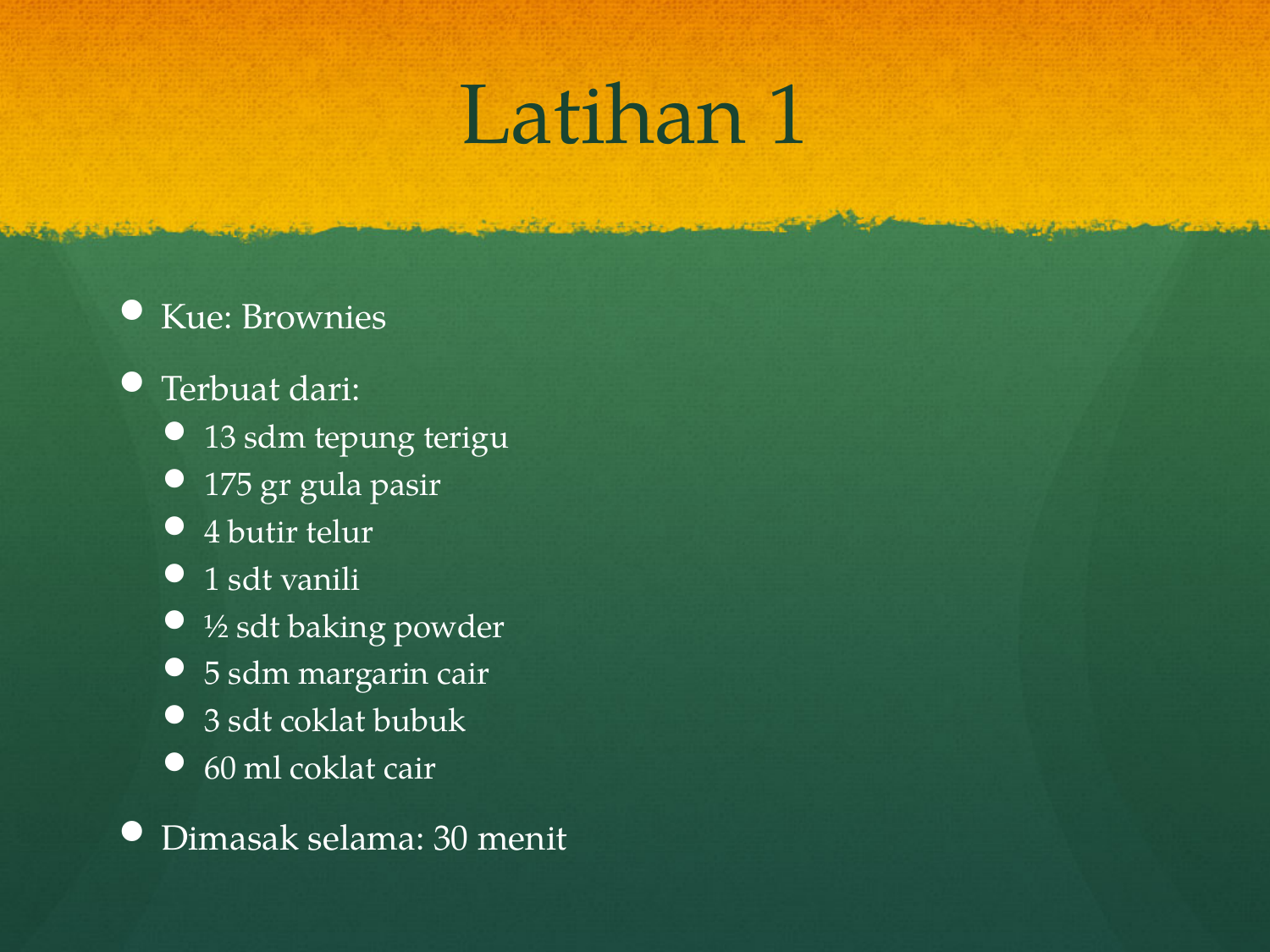

# Latihan 1
Kue: Brownies
Terbuat dari:
13 sdm tepung terigu
175 gr gula pasir
4 butir telur
1 sdt vanili
½ sdt baking powder
5 sdm margarin cair
3 sdt coklat bubuk
60 ml coklat cair
Dimasak selama: 30 menit